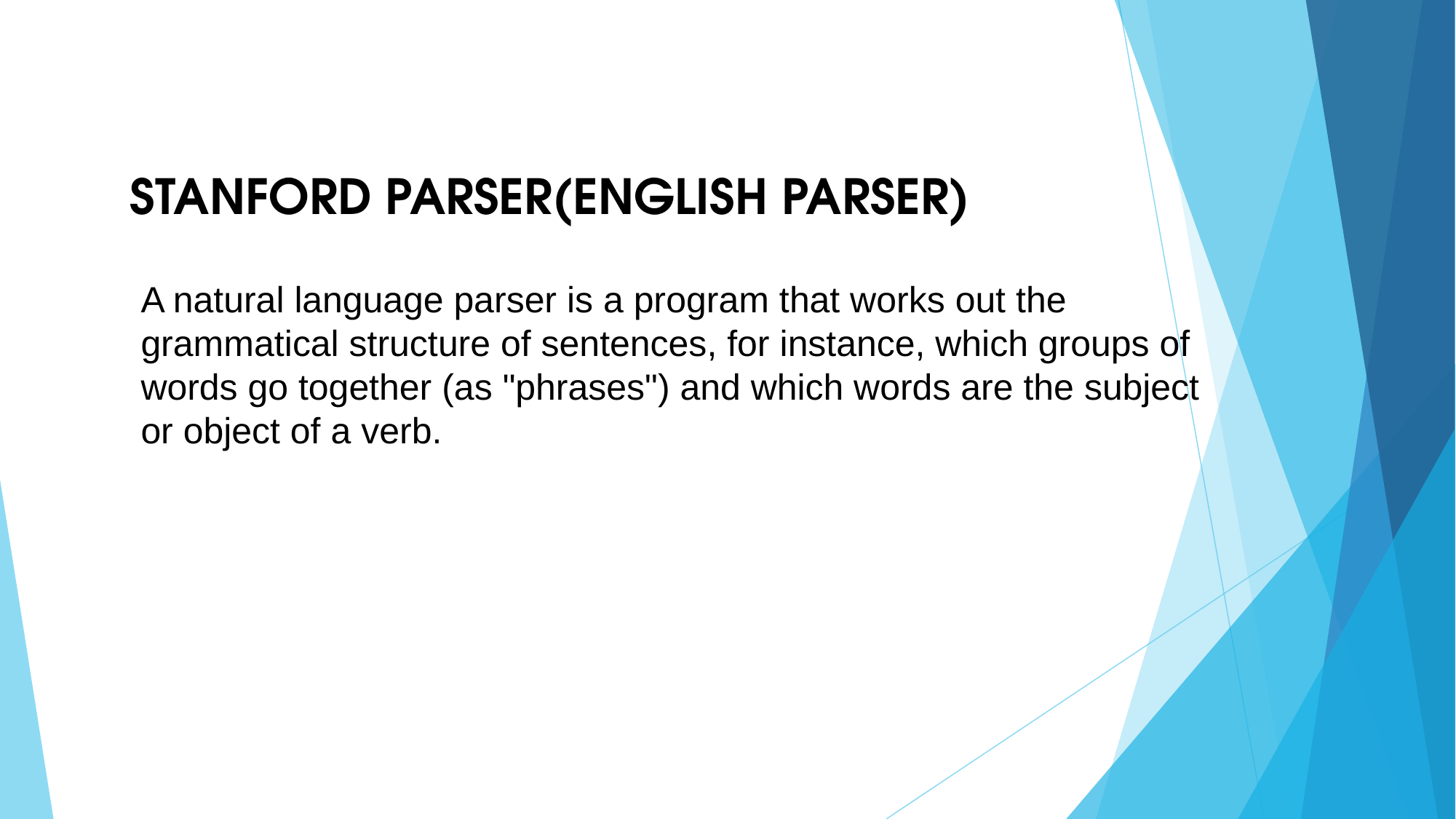

STANFORD PARSER(ENGLISH PARSER)
A natural language parser is a program that works out the grammatical structure of sentences, for instance, which groups of words go together (as "phrases") and which words are the subject or object of a verb.